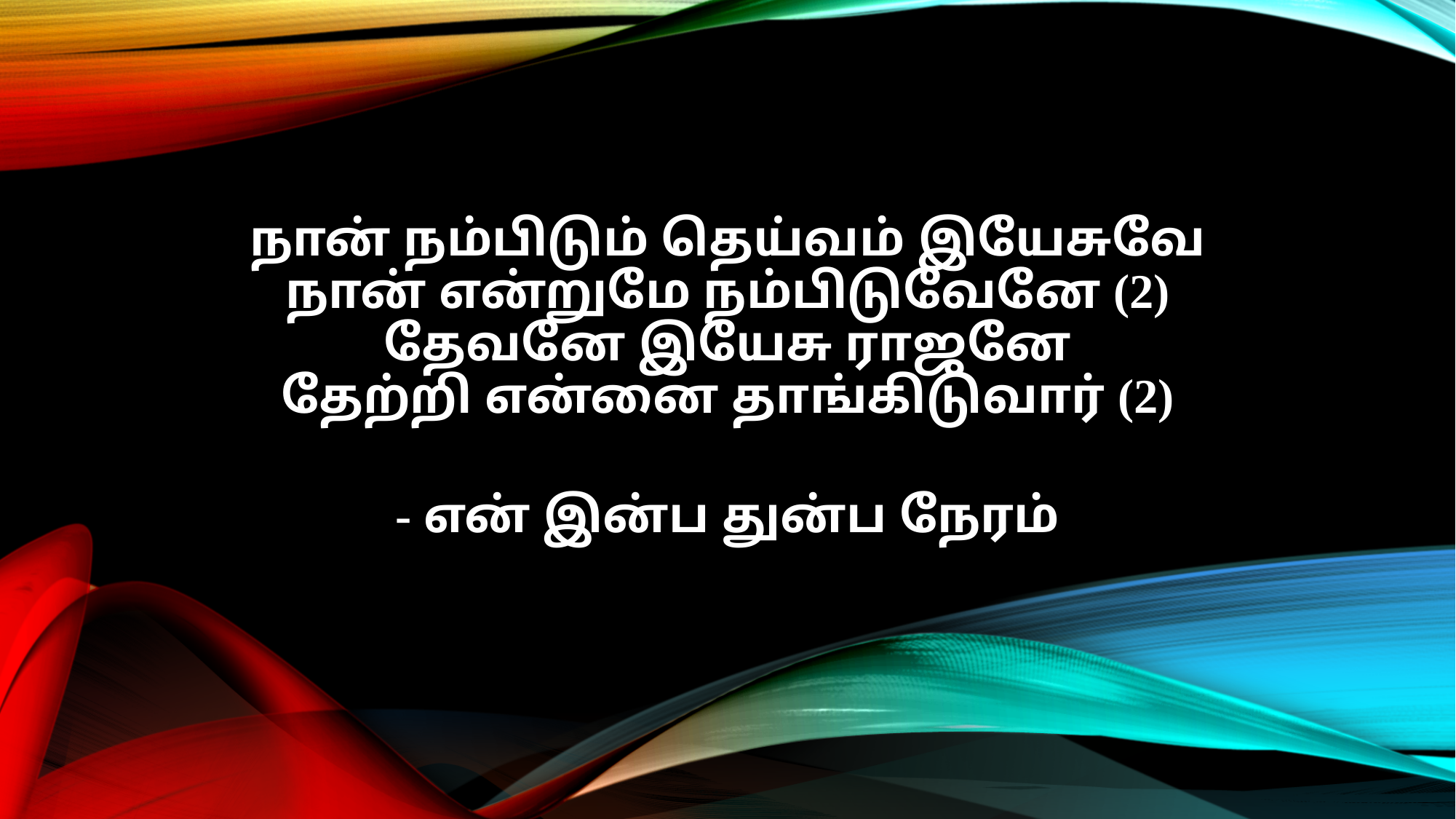

நான் நம்பிடும் தெய்வம் இயேசுவே
நான் என்றுமே நம்பிடுவேனே (2)
தேவனே இயேசு ராஜனே
தேற்றி என்னை தாங்கிடுவார் (2)
- என் இன்ப துன்ப நேரம்